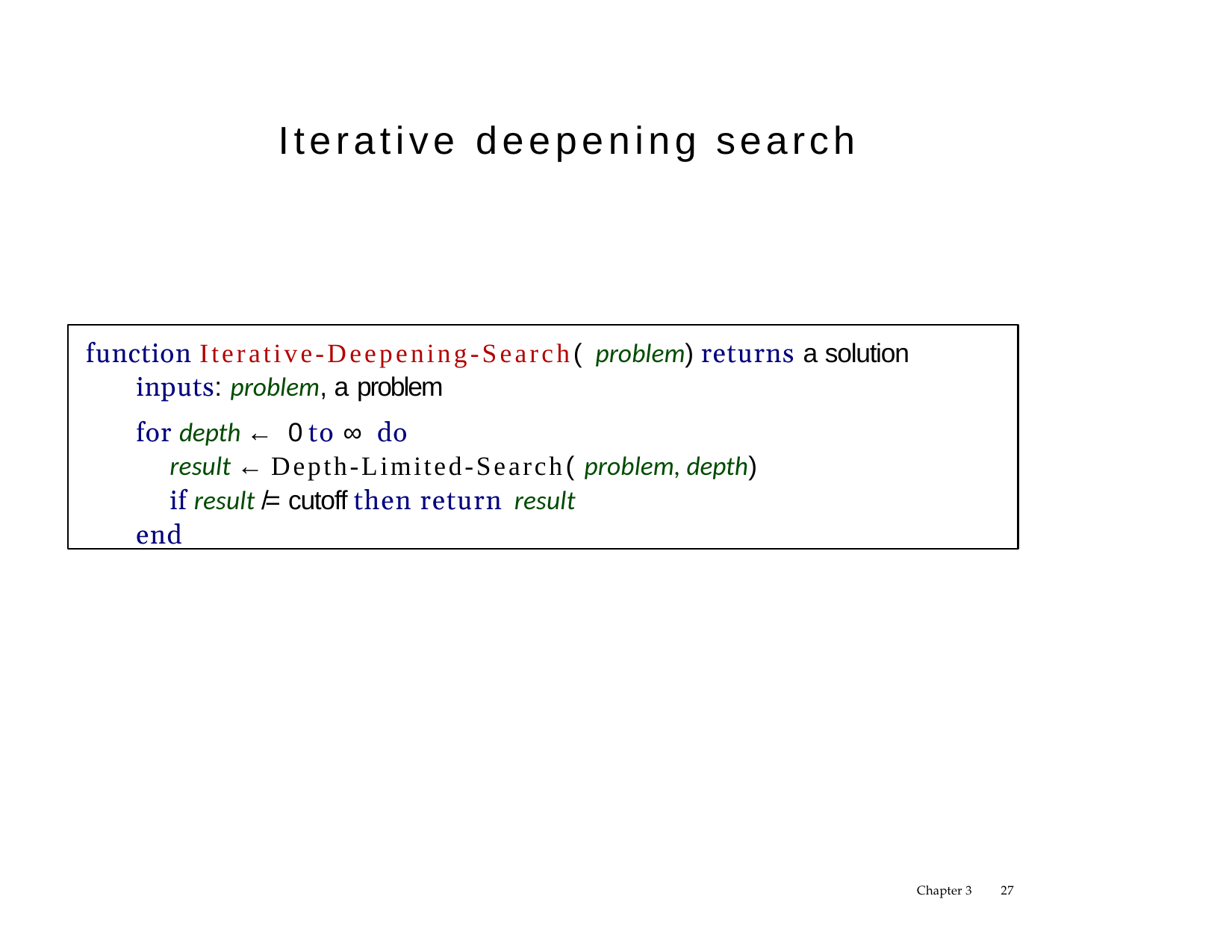

Iterative deepening search
function Iterative-Deepening-Search( problem) returns a solution
inputs: problem, a problem
for depth ←  0 to ∞ do
result ← Depth-Limited-Search( problem, depth)
if result /=  cutoff then return result
end
Chapter 3
27